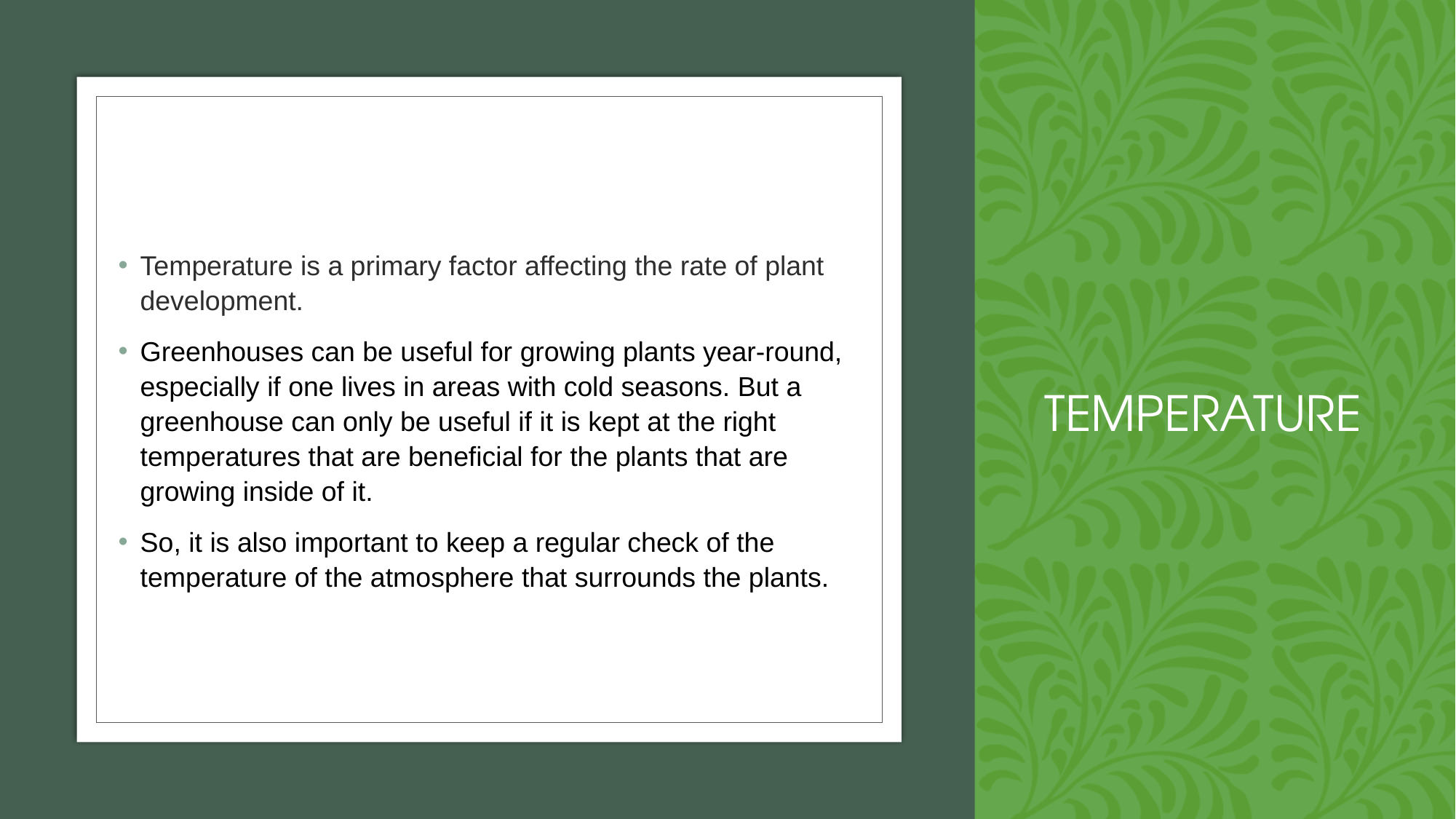

# TEMPERATURE

Temperature is a primary factor affecting the rate of plant development.
Greenhouses can be useful for growing plants year-round, especially if one lives in areas with cold seasons. But a greenhouse can only be useful if it is kept at the right temperatures that are beneficial for the plants that are growing inside of it.
So, it is also important to keep a regular check of the temperature of the atmosphere that surrounds the plants.